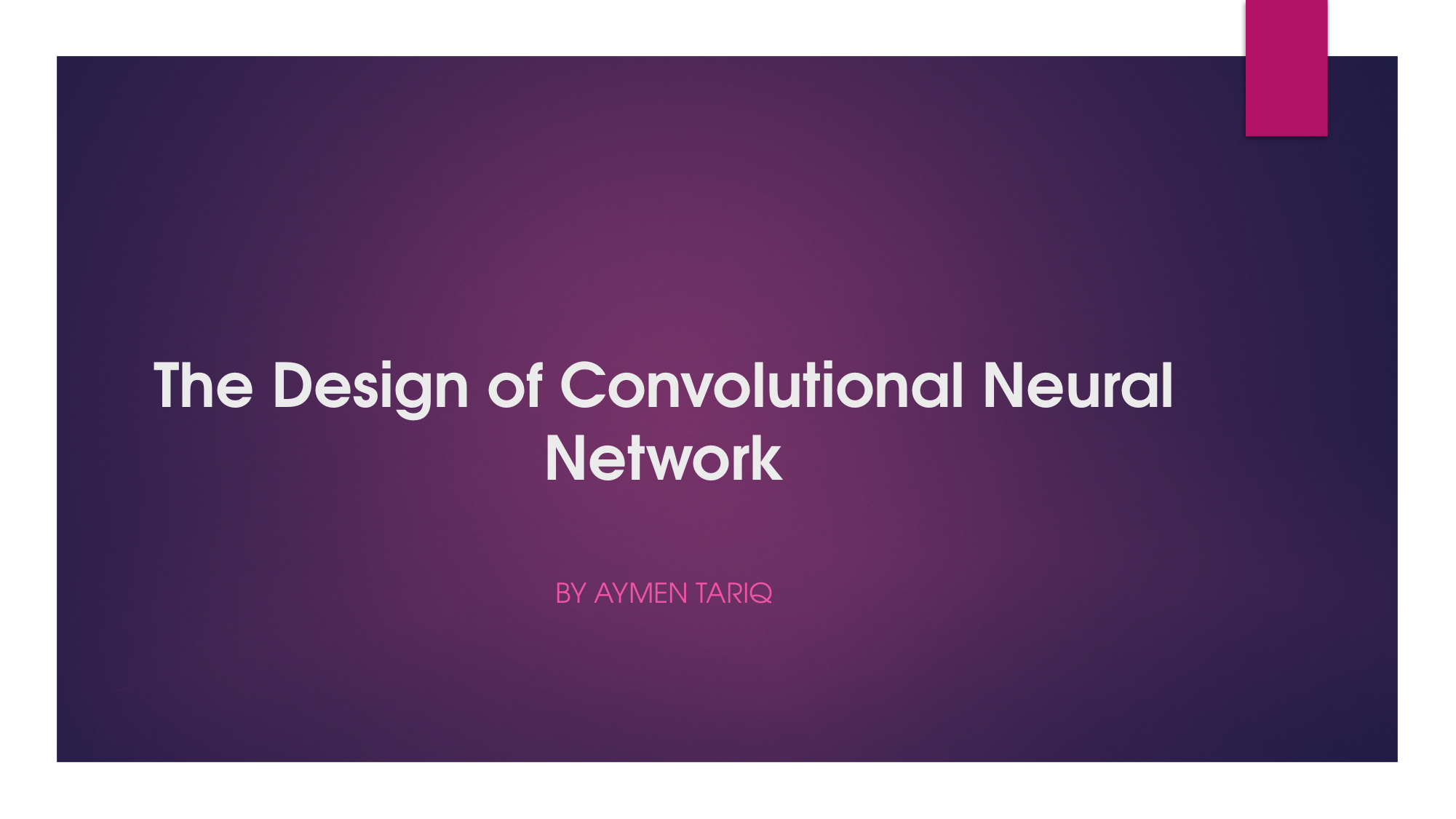

# The Design of Convolutional Neural Network
By Aymen Tariq